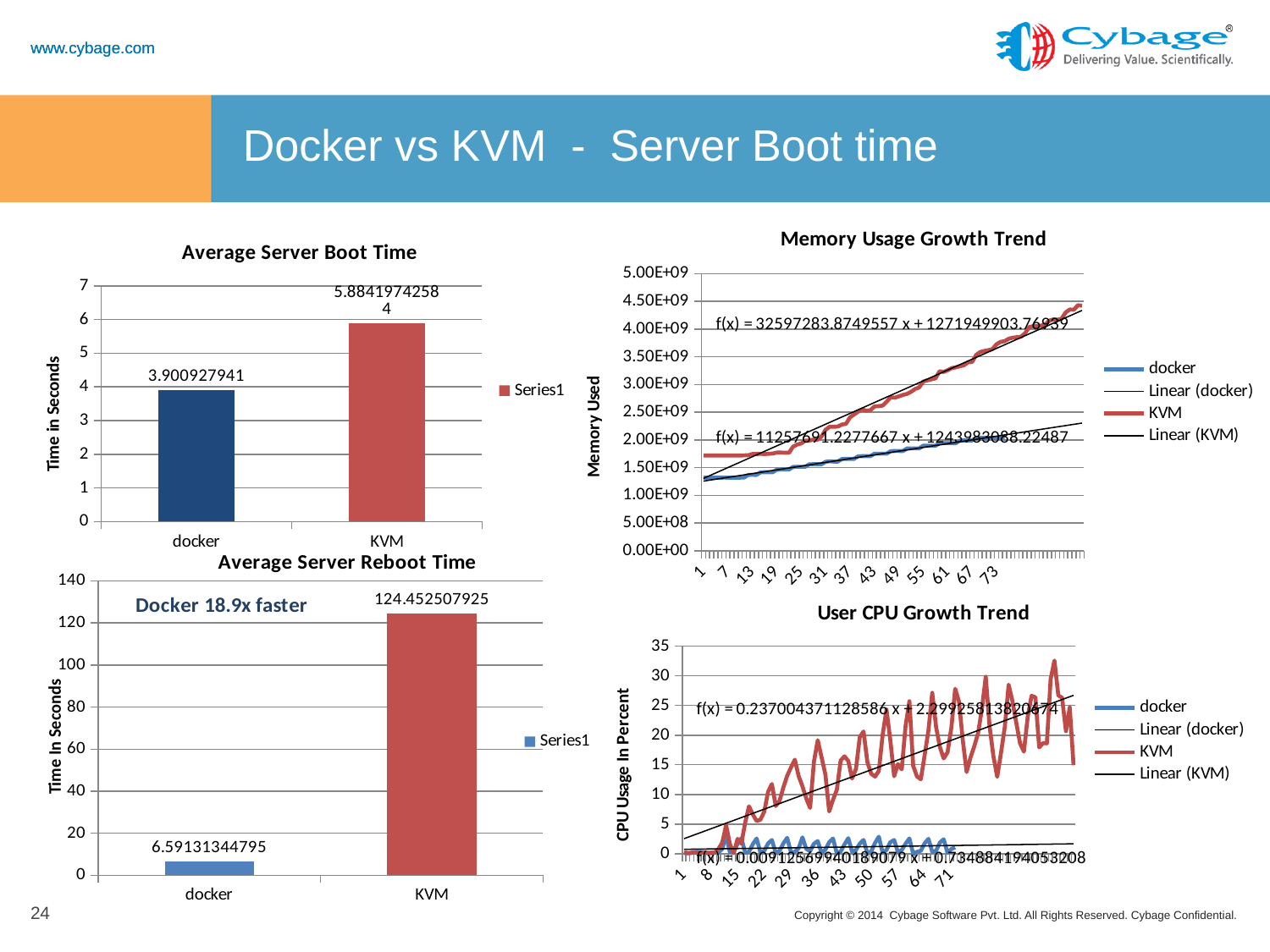

# Docker vs KVM  -  Server Boot time

### Chart: Memory Usage Growth Trend

| Category |  |  |
|---|---|---|

### Chart: Average Server Boot Time

| Category |  |
|---|---|
| docker | 3.900927941 |
| KVM | 5.88419742584 |

### Chart: Average Server Reboot Time

| Category |  |
|---|---|
| docker | 6.59131344795 |
| KVM | 124.452507925 |

### Chart: User CPU Growth Trend

| Category |  |  |
|---|---|---|
24